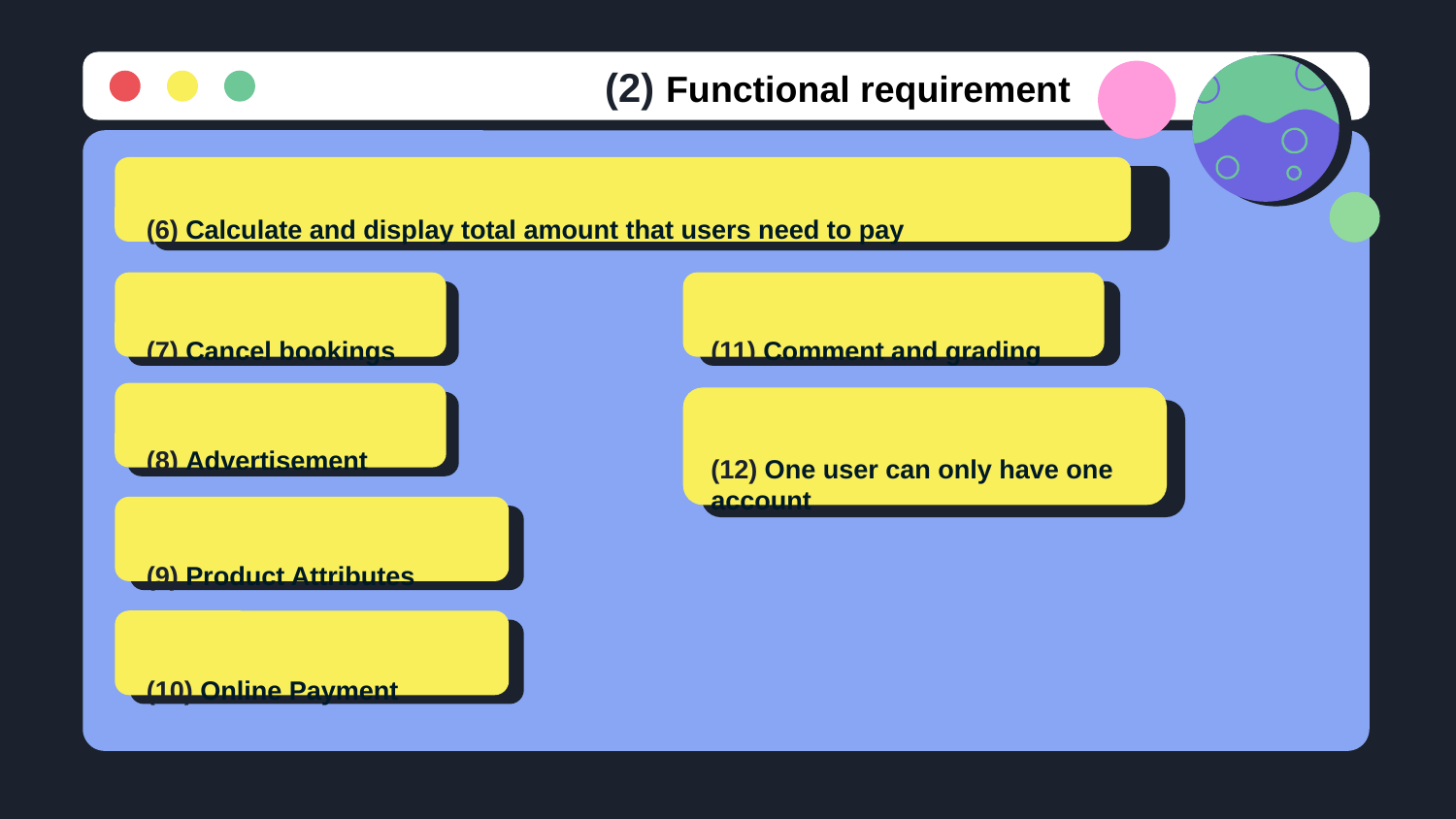

# (2) Functional requirement

(6) Calculate and display total amount that users need to pay

(7) Cancel bookings
(11) Comment and grading

(8) Advertisement
(12) One user can only have one account

(9) Product Attributes

(10) Online Payment